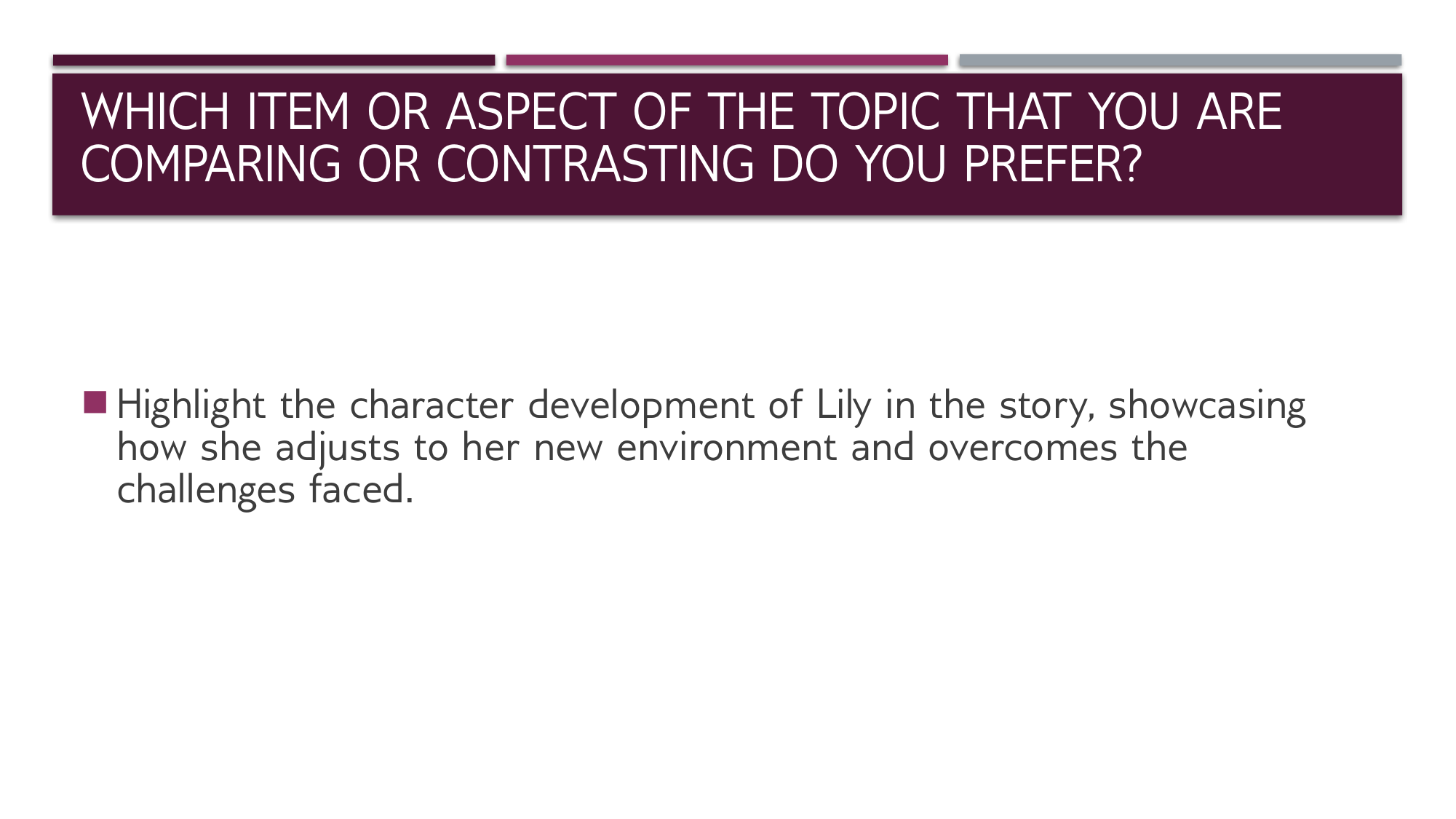

# Which item or aspect of the topic that you are comparing or contrasting Do you prefer?
Highlight the character development of Lily in the story, showcasing how she adjusts to her new environment and overcomes the challenges faced.